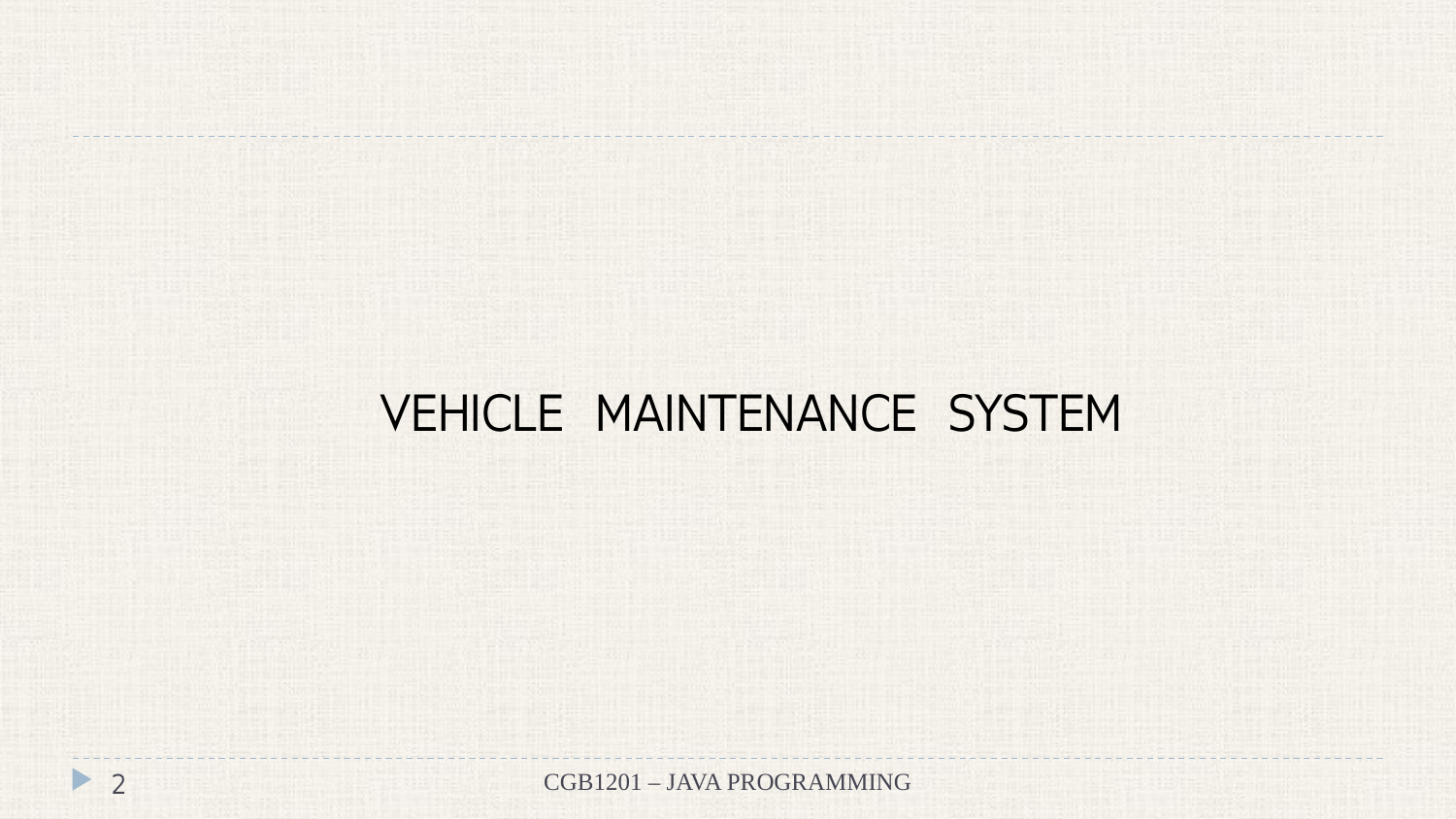

VEHICLE  MAINTENANCE  SYSTEM

2
CGB1201 – JAVA PROGRAMMING